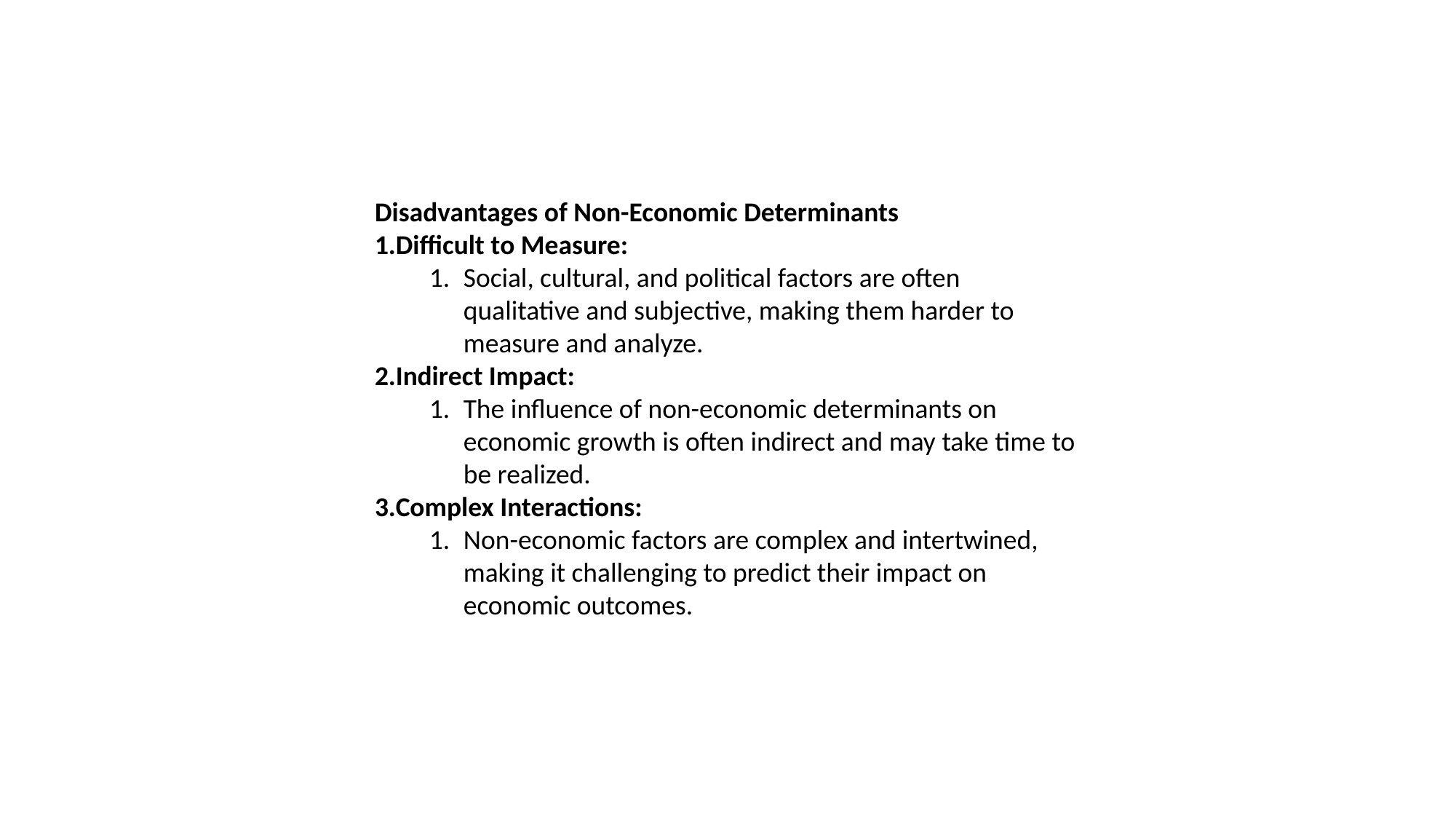

Disadvantages of Non-Economic Determinants
Difficult to Measure:
Social, cultural, and political factors are often qualitative and subjective, making them harder to measure and analyze.
Indirect Impact:
The influence of non-economic determinants on economic growth is often indirect and may take time to be realized.
Complex Interactions:
Non-economic factors are complex and intertwined, making it challenging to predict their impact on economic outcomes.